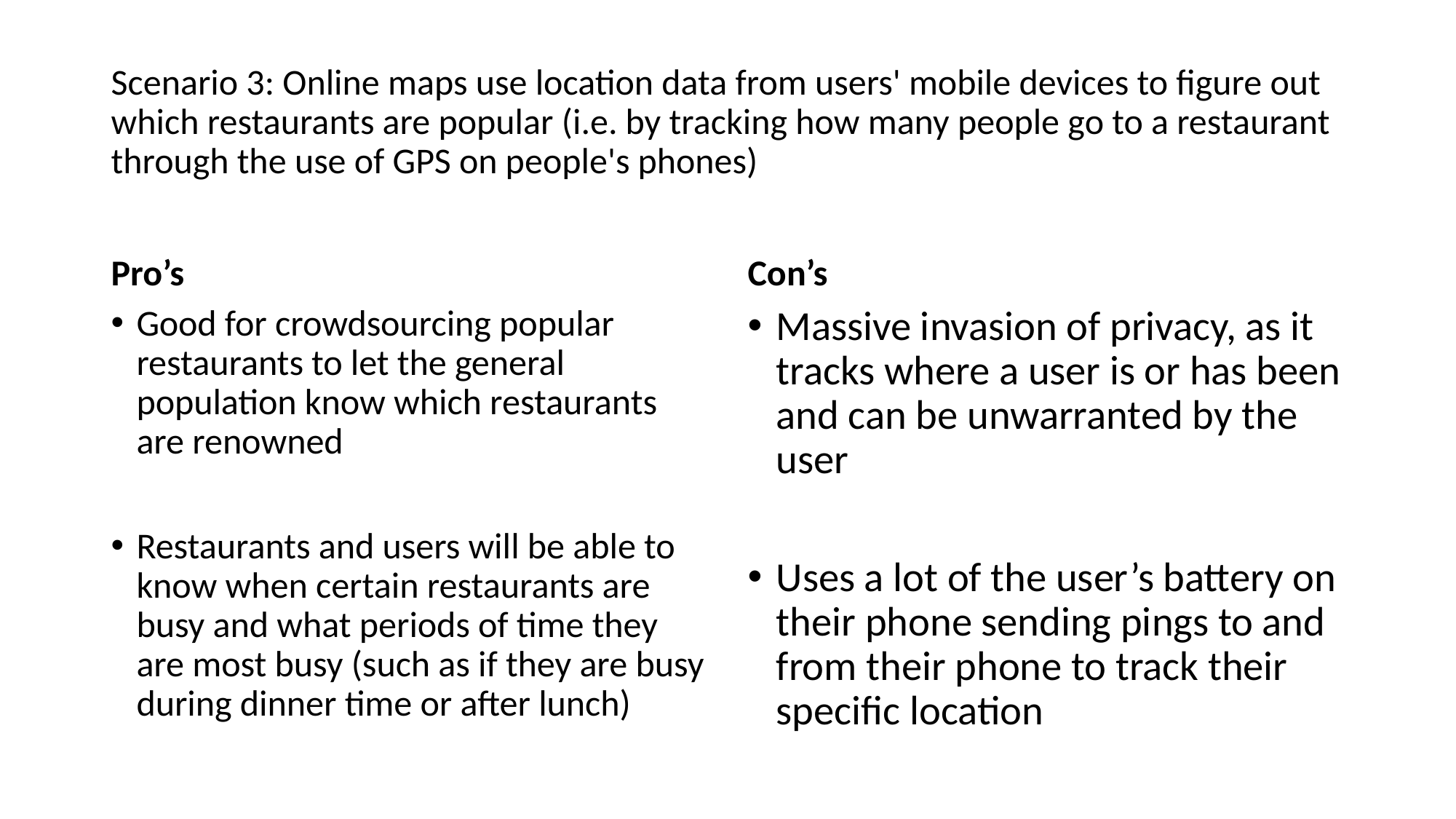

# Scenario 3: Online maps use location data from users' mobile devices to figure out which restaurants are popular (i.e. by tracking how many people go to a restaurant through the use of GPS on people's phones)
Pro’s
Con’s
Good for crowdsourcing popular restaurants to let the general population know which restaurants are renowned

Restaurants and users will be able to know when certain restaurants are busy and what periods of time they are most busy (such as if they are busy during dinner time or after lunch)
Massive invasion of privacy, as it tracks where a user is or has been and can be unwarranted by the user

Uses a lot of the user’s battery on their phone sending pings to and from their phone to track their specific location